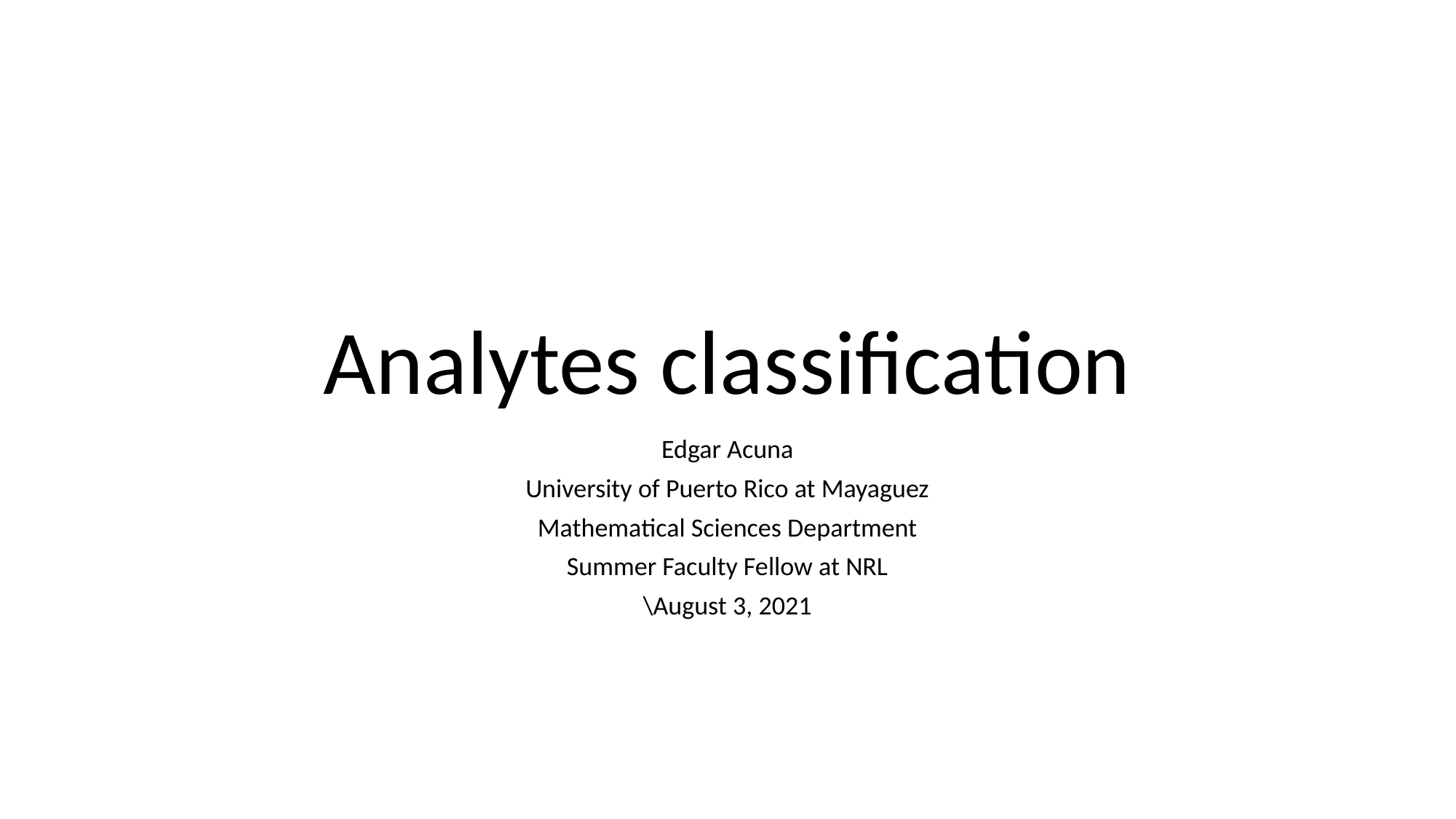

# Analytes classification
Edgar Acuna
University of Puerto Rico at Mayaguez
Mathematical Sciences Department
Summer Faculty Fellow at NRL
\August 3, 2021